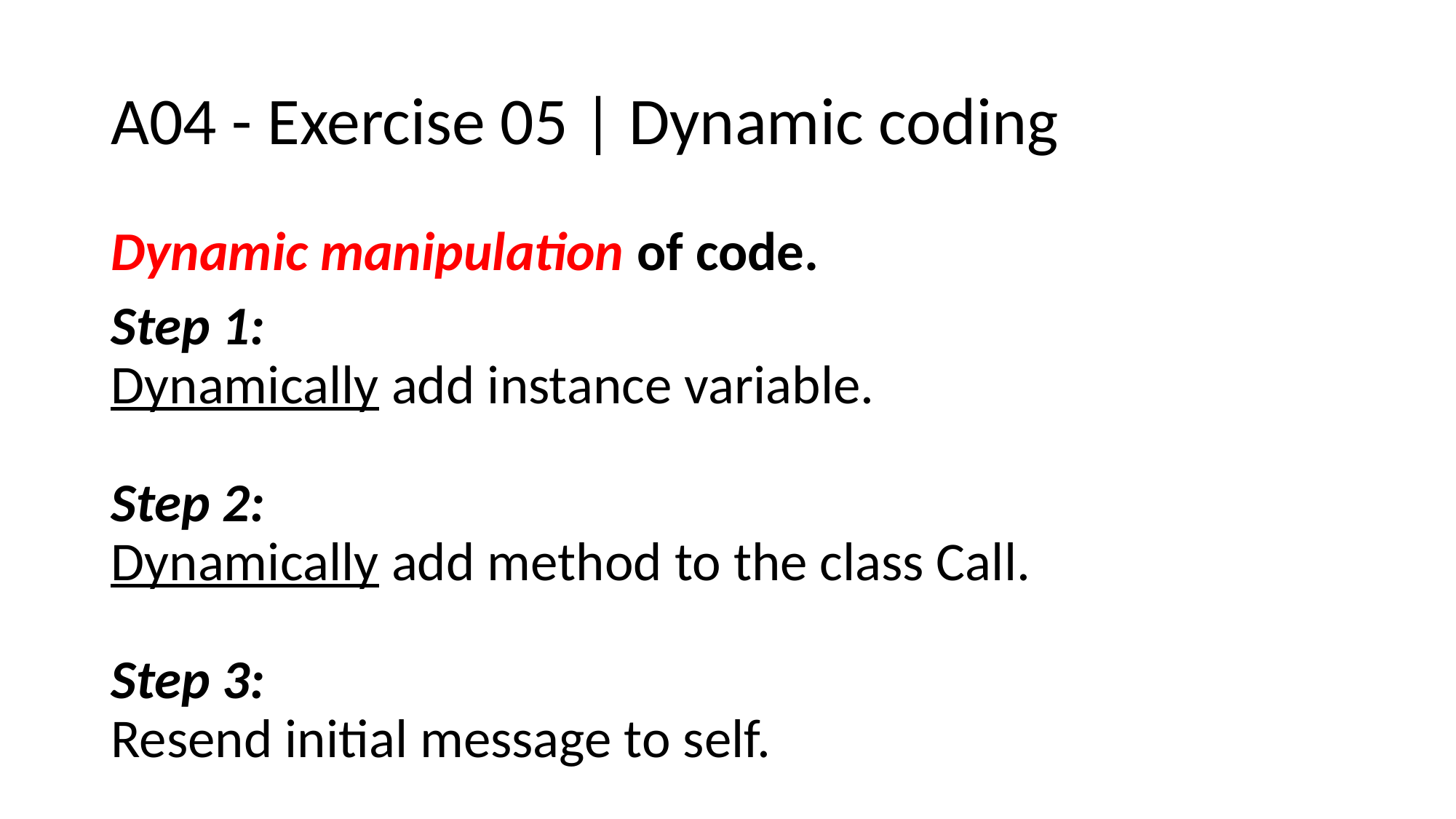

# A04 - Exercise 05 | Dynamic coding
Dynamic manipulation of code.
Step 1:
Dynamically add instance variable.
Step 2:
Dynamically add method to the class Call.
Step 3:
Resend initial message to self.